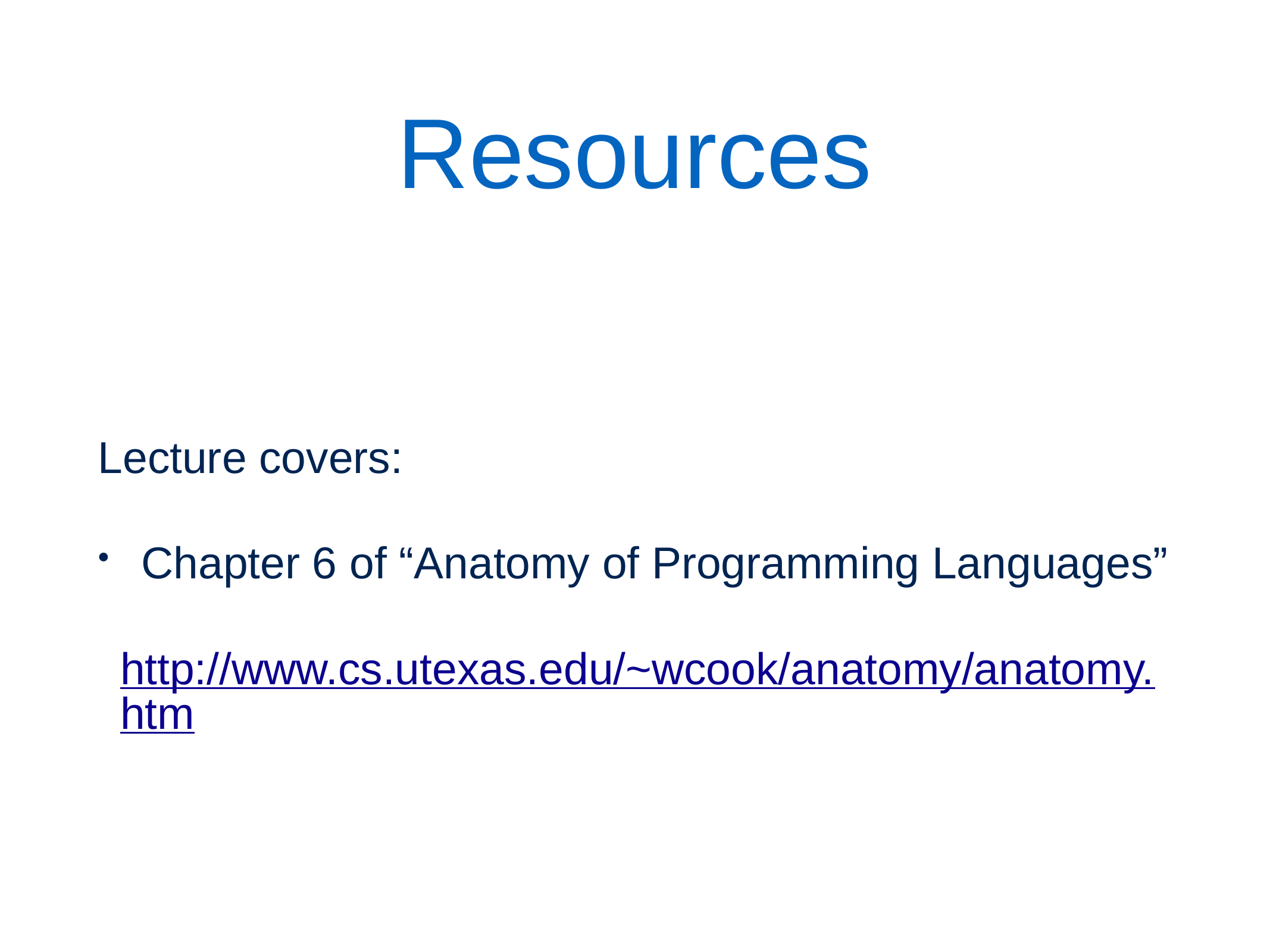

# Resources
Lecture covers:
Chapter 6 of “Anatomy of Programming Languages”
http://www.cs.utexas.edu/~wcook/anatomy/anatomy.htm